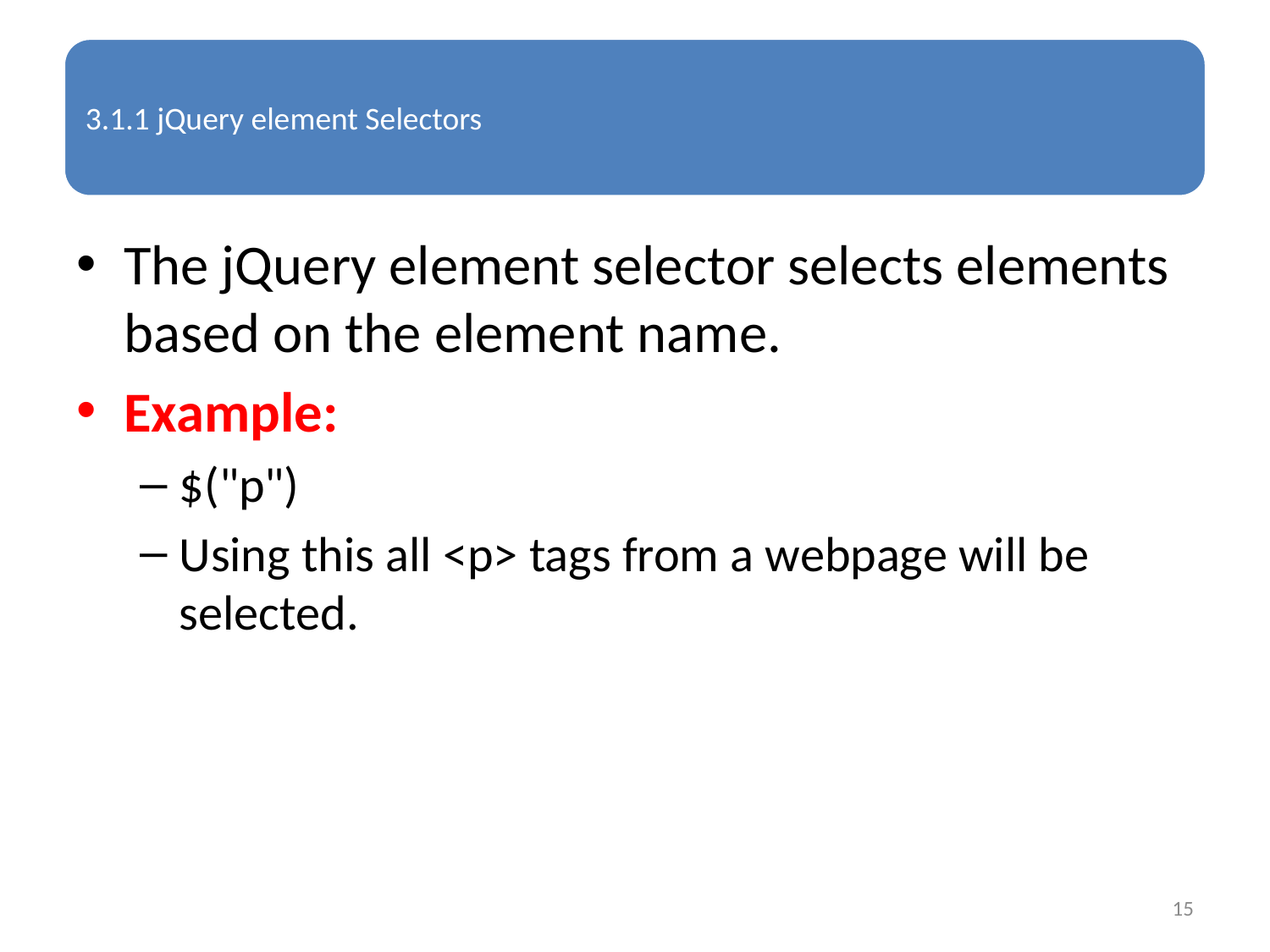

3.1.1 jQuery element Selectors
The jQuery element selector selects elements based on the element name.
Example:
$("p")
Using this all <p> tags from a webpage will be selected.
15